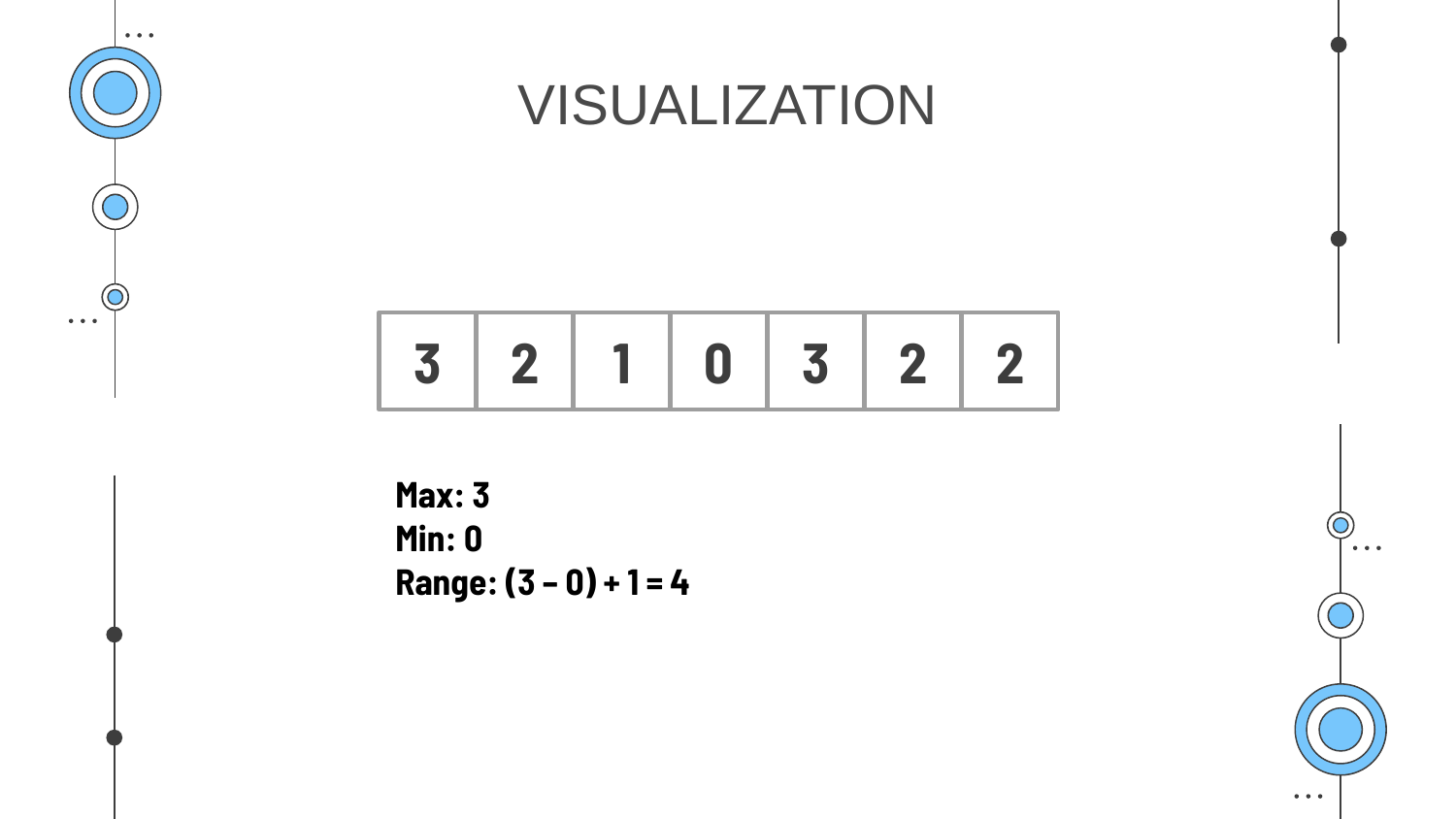

# VISUALIZATION
3
2
1
0
3
2
2
Max: 3
Min: 0
Range: (3 – 0) + 1 = 4